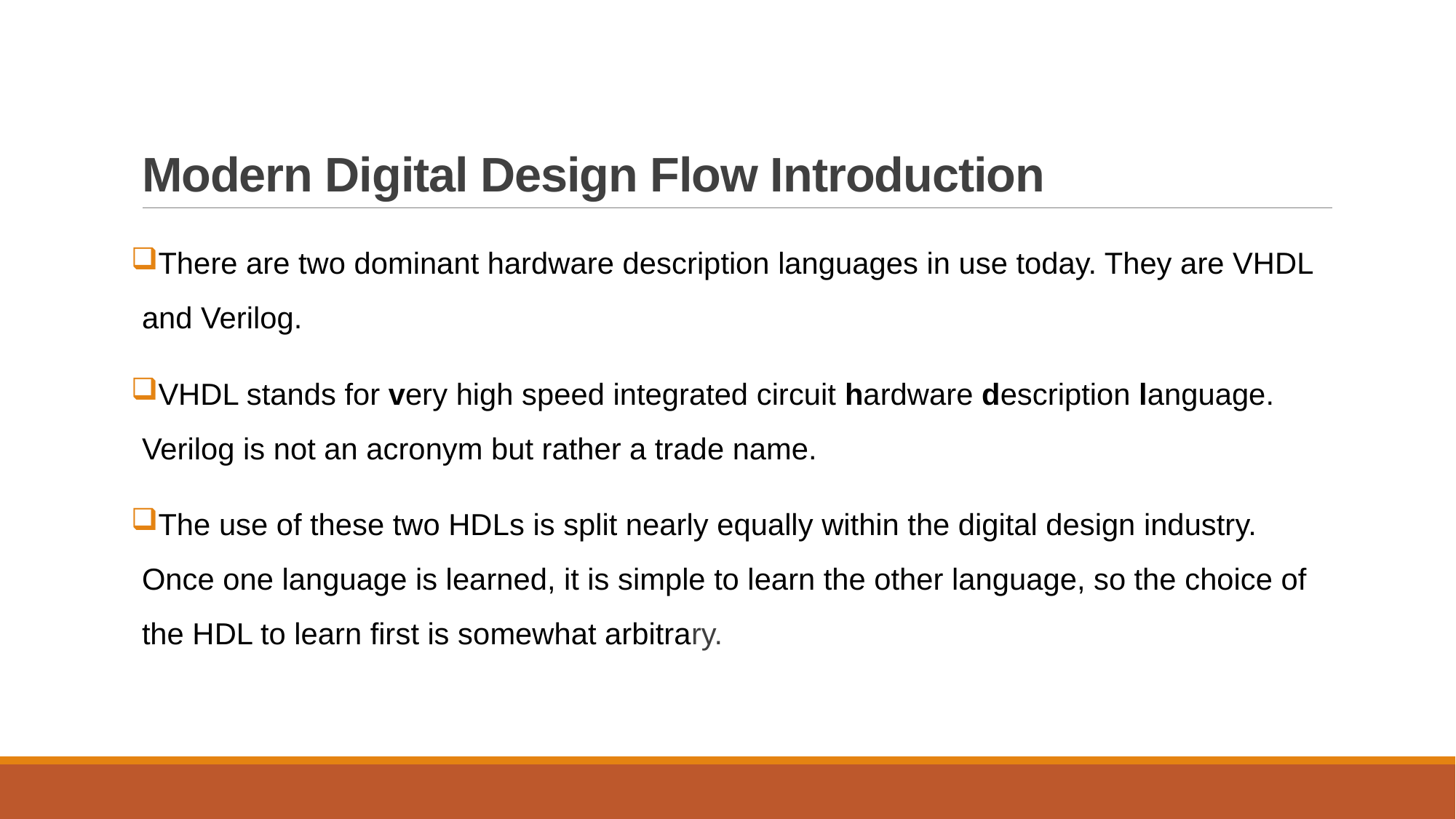

# Modern Digital Design Flow Introduction
There are two dominant hardware description languages in use today. They are VHDL and Verilog.
VHDL stands for very high speed integrated circuit hardware description language. Verilog is not an acronym but rather a trade name.
The use of these two HDLs is split nearly equally within the digital design industry. Once one language is learned, it is simple to learn the other language, so the choice of the HDL to learn first is somewhat arbitrary.